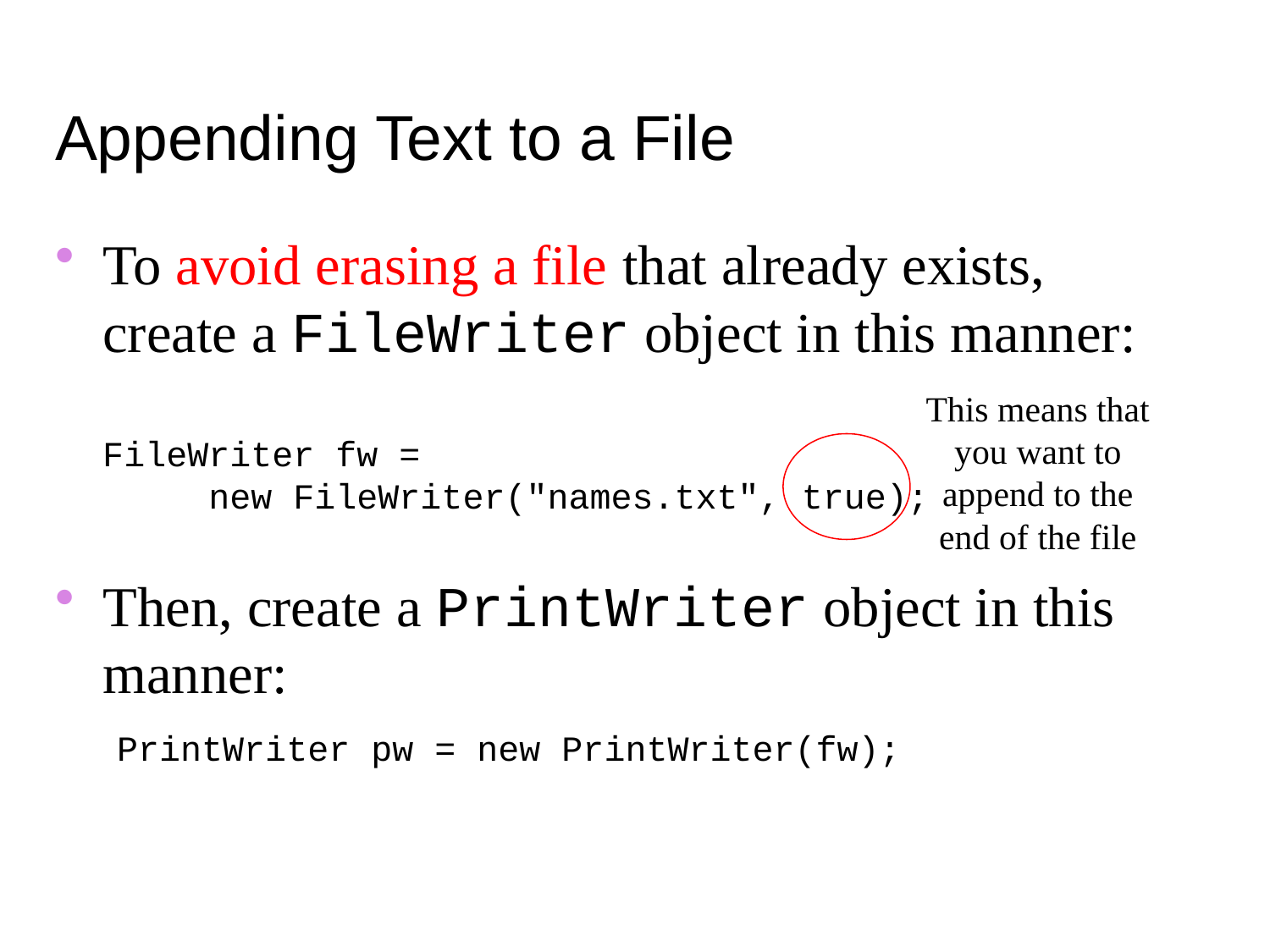

Appending Text to a File
To avoid erasing a file that already exists, create a FileWriter object in this manner:
FileWriter fw =
     new FileWriter("names.txt", true);
Then, create a PrintWriter object in this manner:
 PrintWriter pw = new PrintWriter(fw);
This means that you want to append to the end of the file